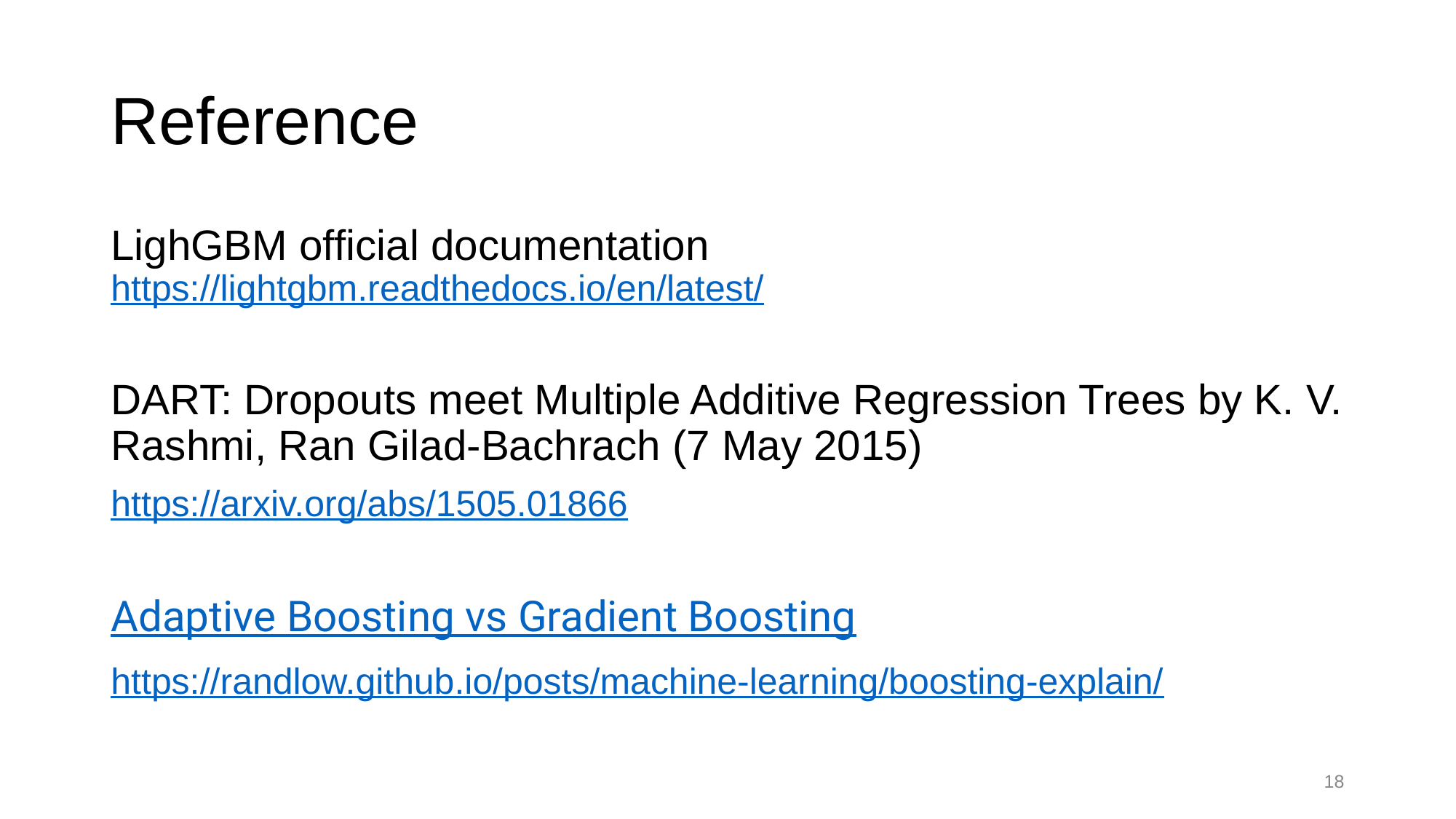

# Reference
LighGBM official documentation https://lightgbm.readthedocs.io/en/latest/

DART: Dropouts meet Multiple Additive Regression Trees by K. V. Rashmi, Ran Gilad-Bachrach (7 May 2015)
https://arxiv.org/abs/1505.01866

Adaptive Boosting vs Gradient Boosting
https://randlow.github.io/posts/machine-learning/boosting-explain/

18